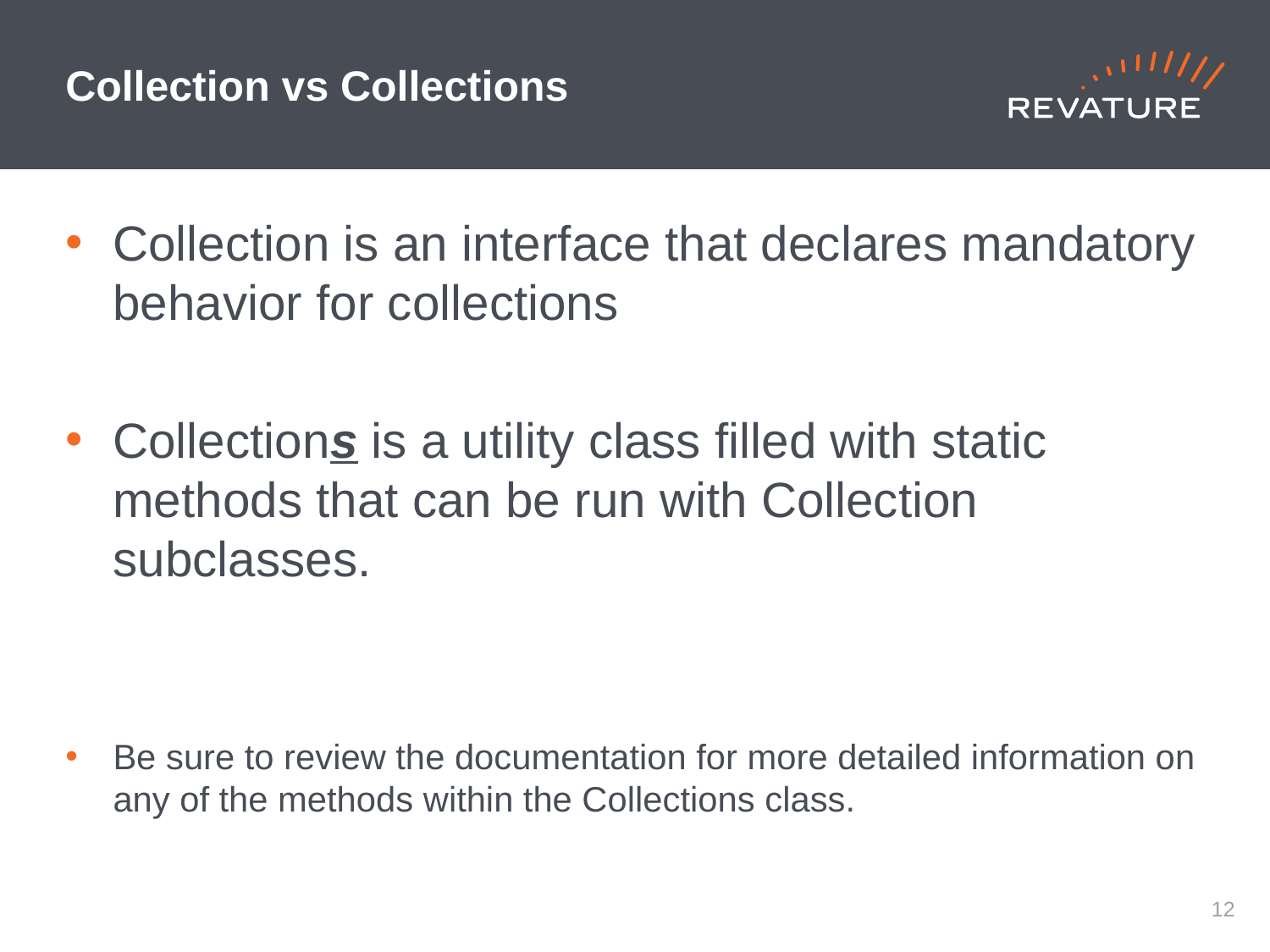

# Collection vs Collections
Collection is an interface that declares mandatory behavior for collections

Collections is a utility class filled with static methods that can be run with Collection subclasses.

Be sure to review the documentation for more detailed information on any of the methods within the Collections class.
12